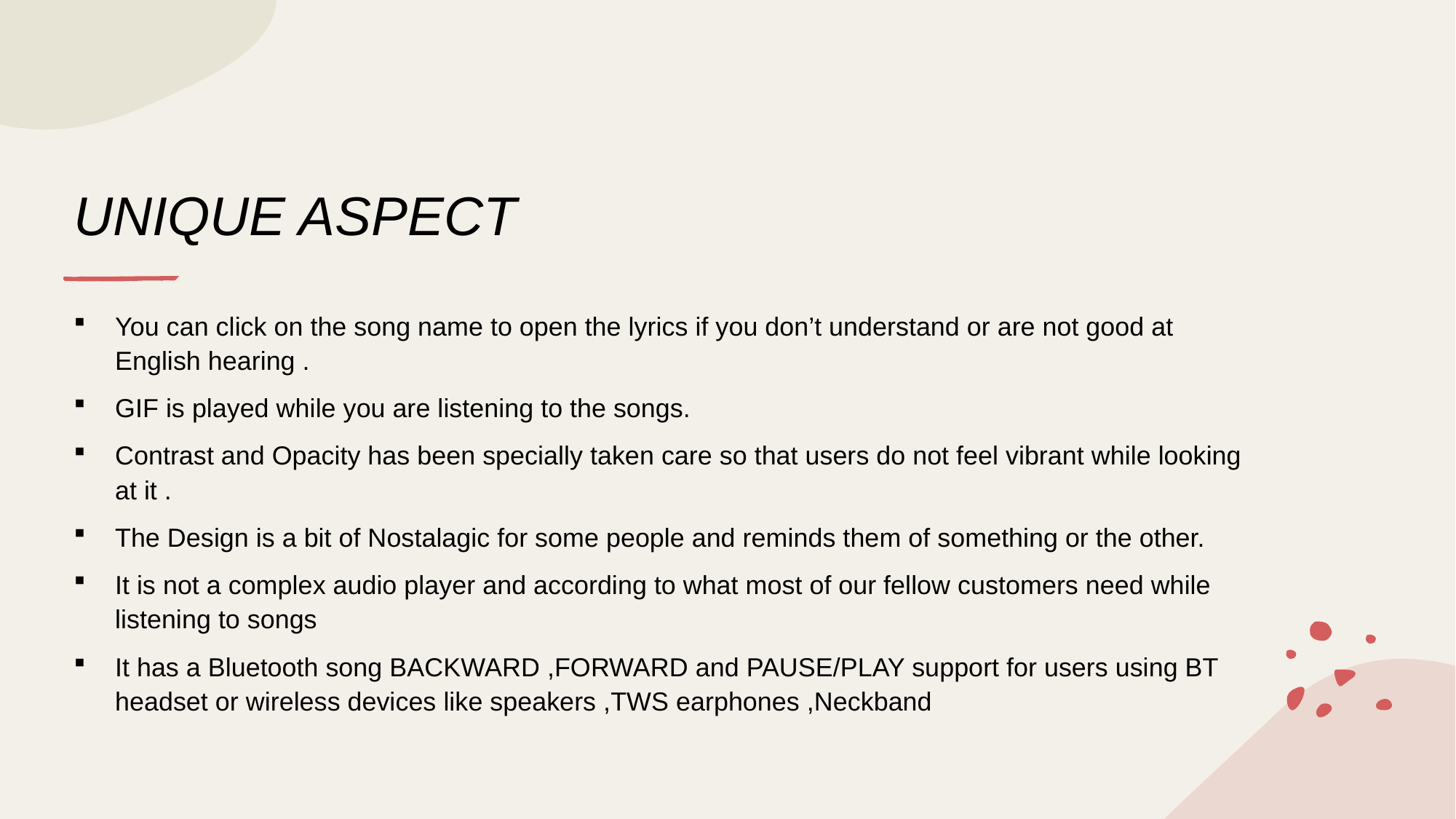

# UNIQUE ASPECT
You can click on the song name to open the lyrics if you don’t understand or are not good at English hearing .
GIF is played while you are listening to the songs.
Contrast and Opacity has been specially taken care so that users do not feel vibrant while looking at it .
The Design is a bit of Nostalagic for some people and reminds them of something or the other.
It is not a complex audio player and according to what most of our fellow customers need while listening to songs
It has a Bluetooth song BACKWARD ,FORWARD and PAUSE/PLAY support for users using BT headset or wireless devices like speakers ,TWS earphones ,Neckband